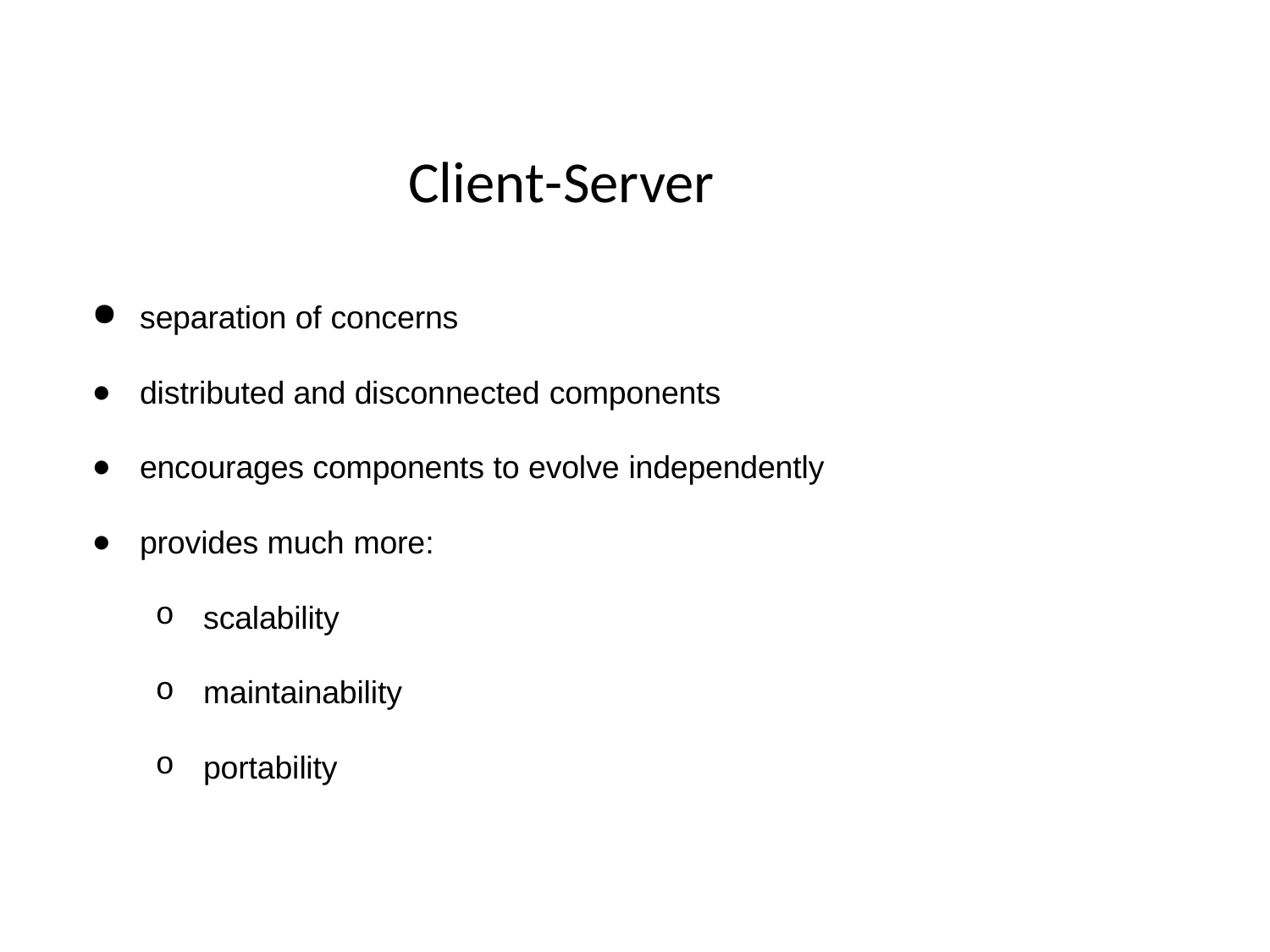

# Client-Server
separation of concerns

distributed and disconnected components

encourages components to evolve independently

provides much more:

scalability

maintainability

portability